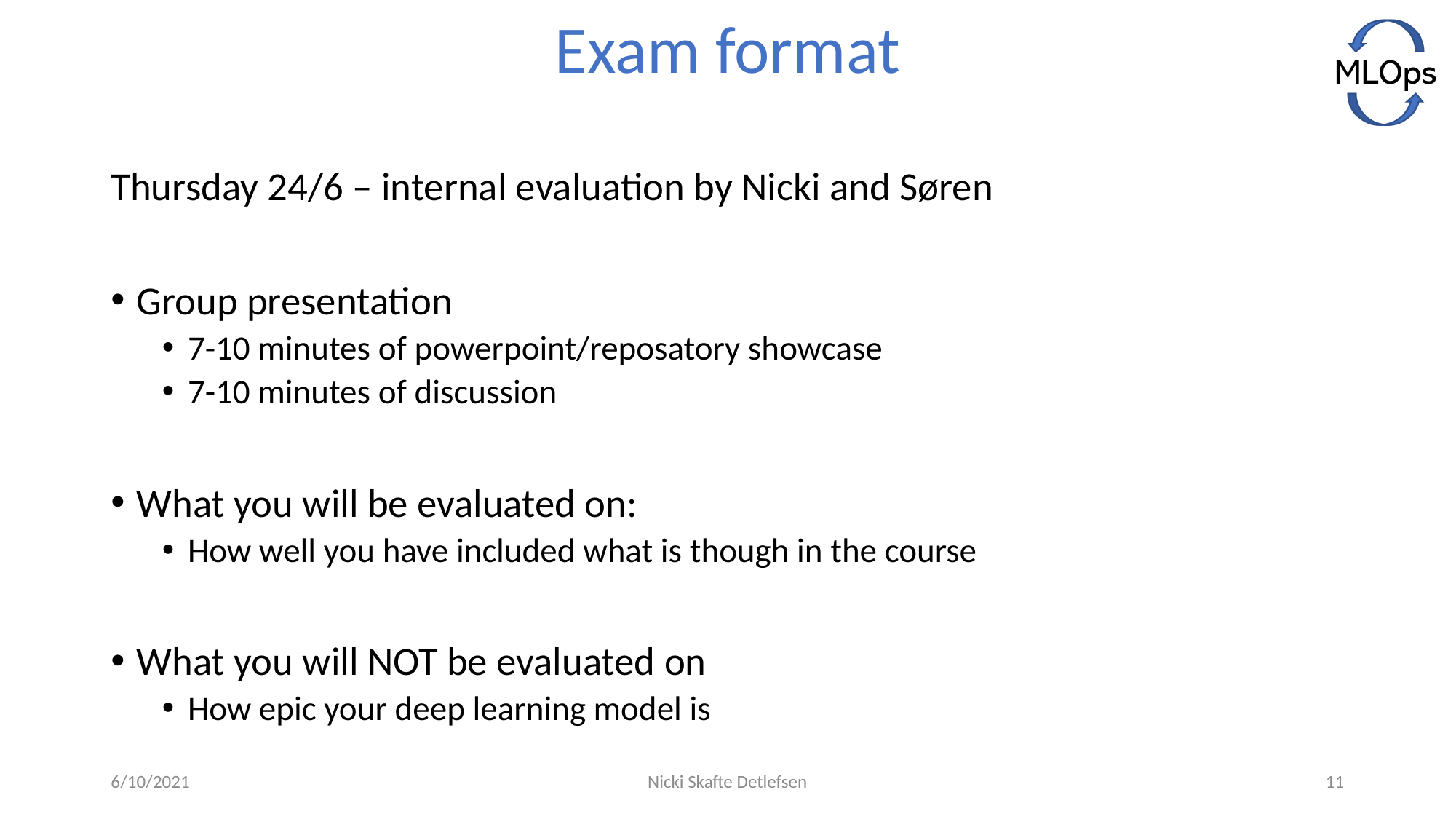

# Exam format
Thursday 24/6 – internal evaluation by Nicki and Søren

Group presentation
7-10 minutes of powerpoint/reposatory showcase
7-10 minutes of discussion

What you will be evaluated on:
How well you have included what is though in the course

What you will NOT be evaluated on
How epic your deep learning model is
6/10/2021
Nicki Skafte Detlefsen
11